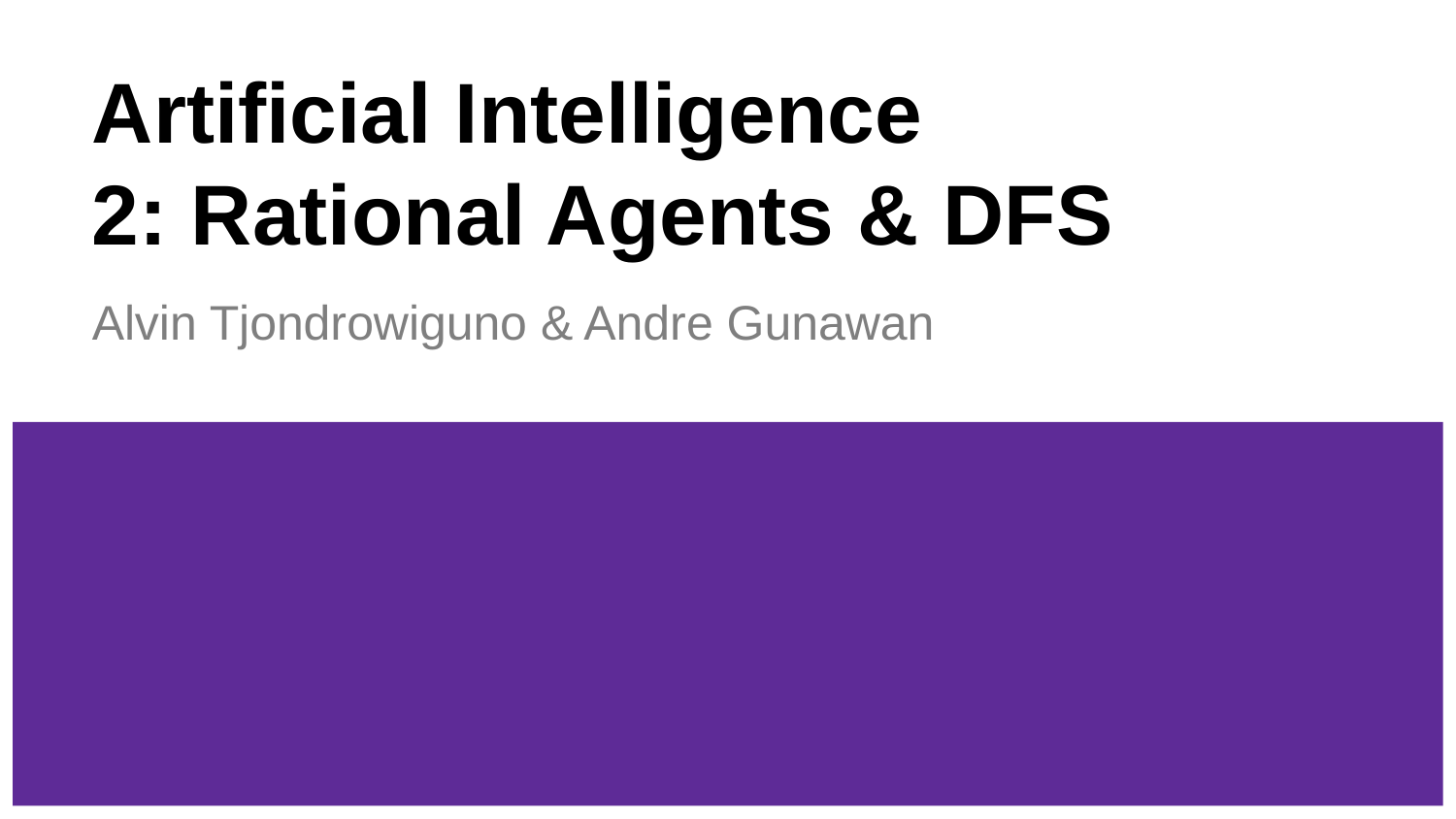

# Artificial Intelligence
2: Rational Agents & DFS
Alvin Tjondrowiguno & Andre Gunawan